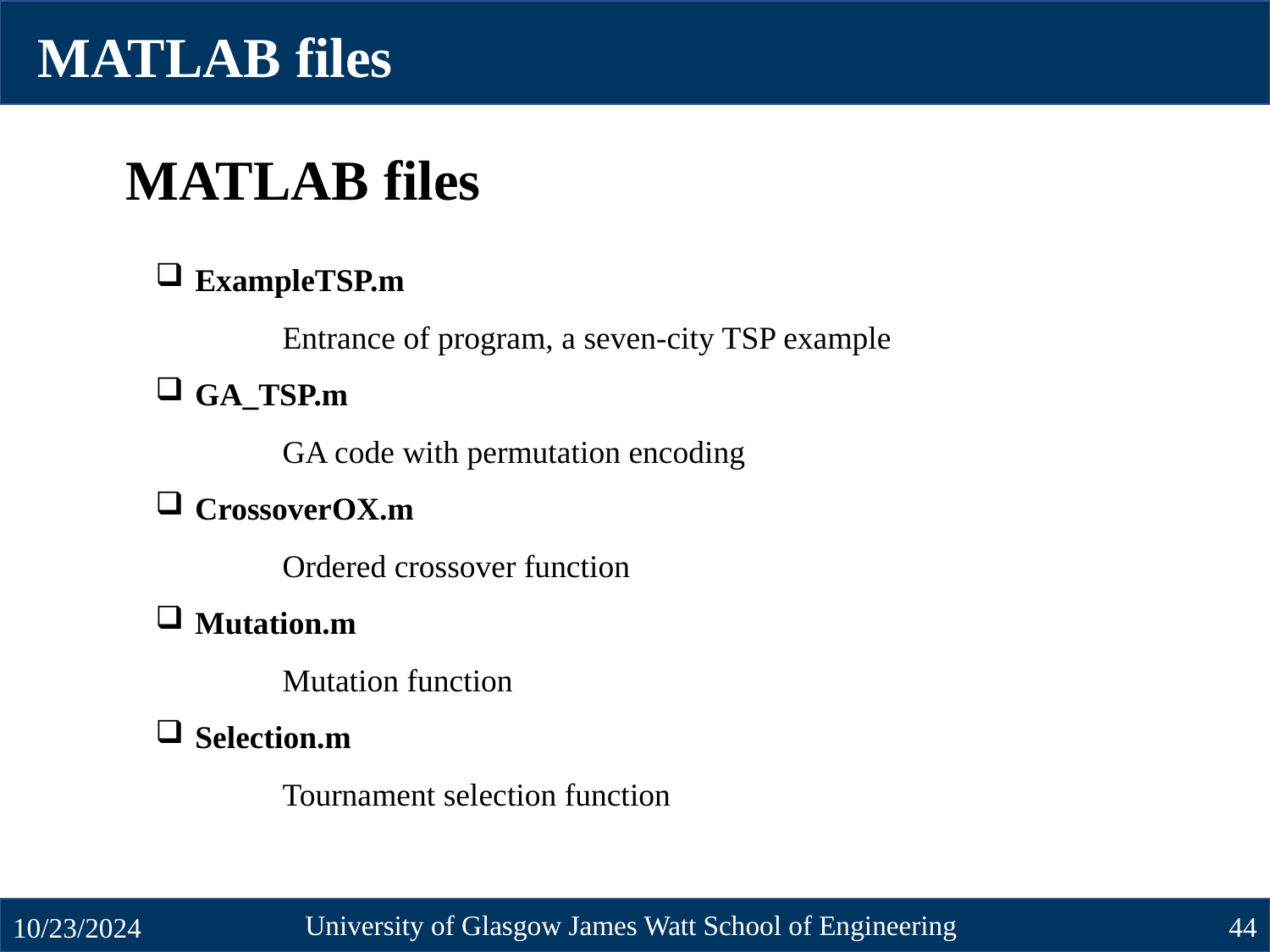

MATLAB files
MATLAB files
ExampleTSP.m
	Entrance of program, a seven-city TSP example
GA_TSP.m
	GA code with permutation encoding
CrossoverOX.m
	Ordered crossover function
Mutation.m
	Mutation function
Selection.m
	Tournament selection function
University of Glasgow James Watt School of Engineering
44
10/23/2024